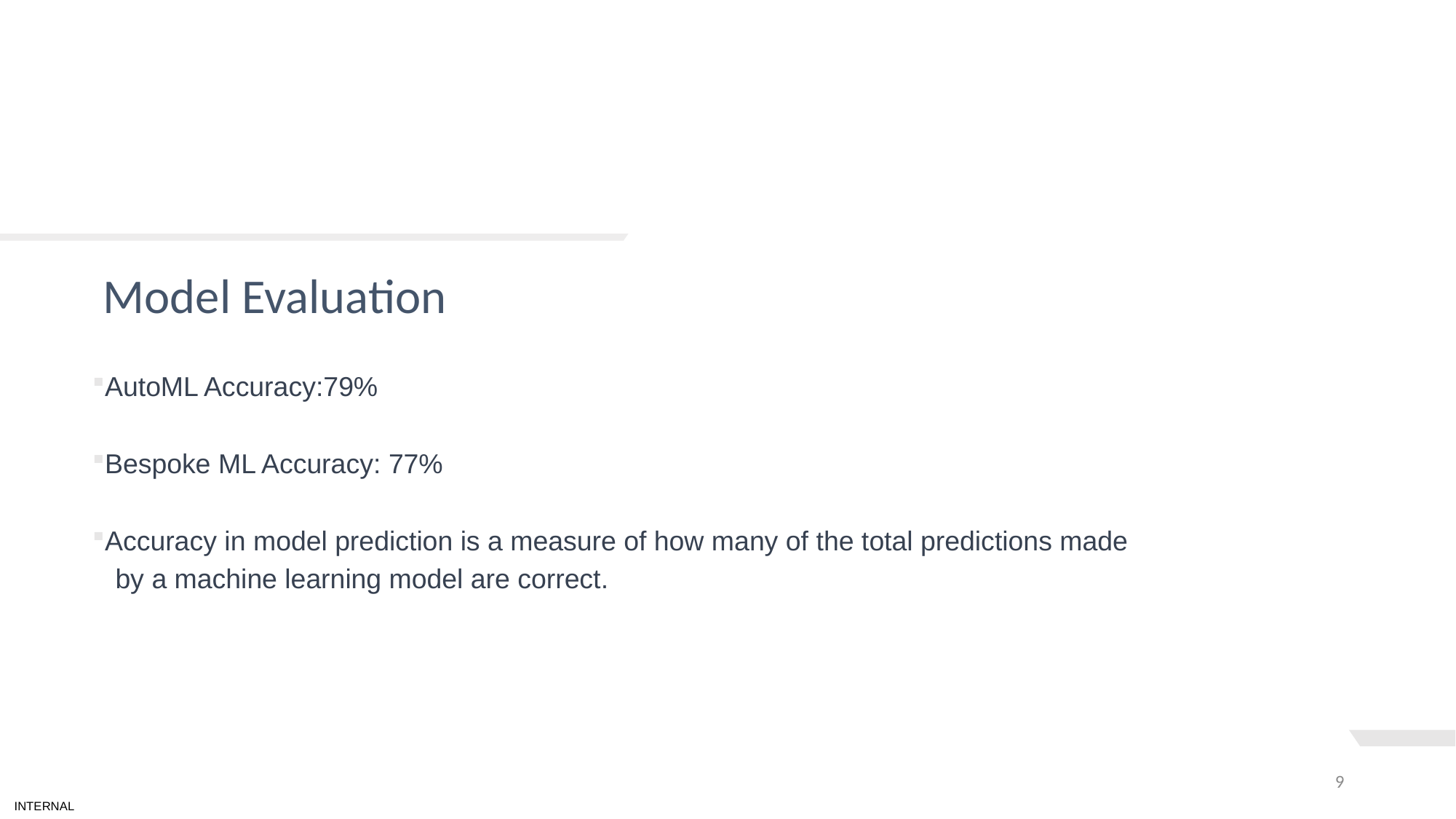

# TEXT LAYOUT 1
Model Evaluation
AutoML Accuracy:79%

Bespoke ML Accuracy: 77%

Accuracy in model prediction is a measure of how many of the total predictions made
   by a machine learning model are correct.

9